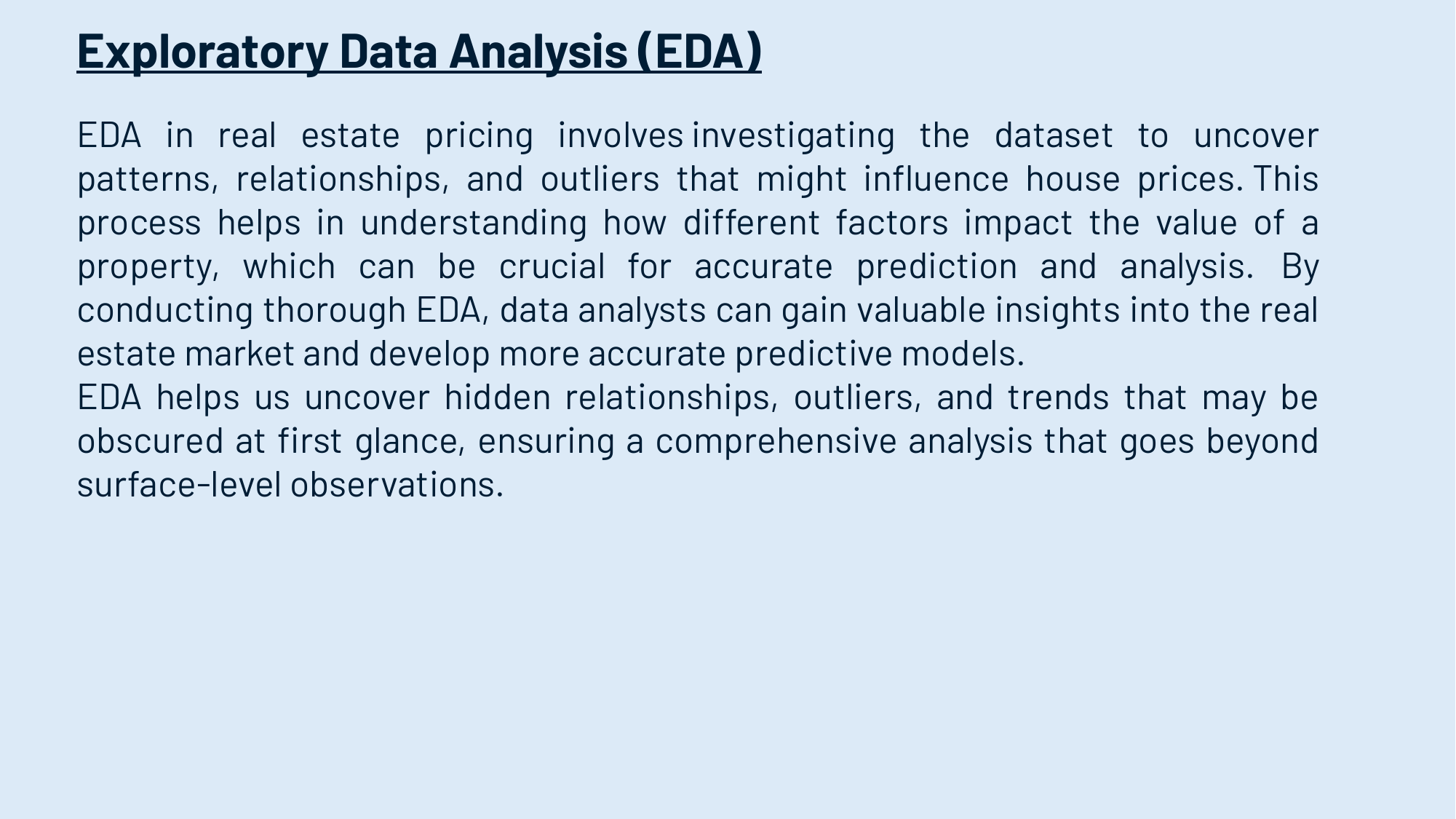

Exploratory Data Analysis (EDA)

EDA in real estate pricing involves investigating the dataset to uncover patterns, relationships, and outliers that might influence house prices. This process helps in understanding how different factors impact the value of a property, which can be crucial for accurate prediction and analysis. By conducting thorough EDA, data analysts can gain valuable insights into the real estate market and develop more accurate predictive models.
EDA helps us uncover hidden relationships, outliers, and trends that may be obscured at first glance, ensuring a comprehensive analysis that goes beyond surface-level observations.